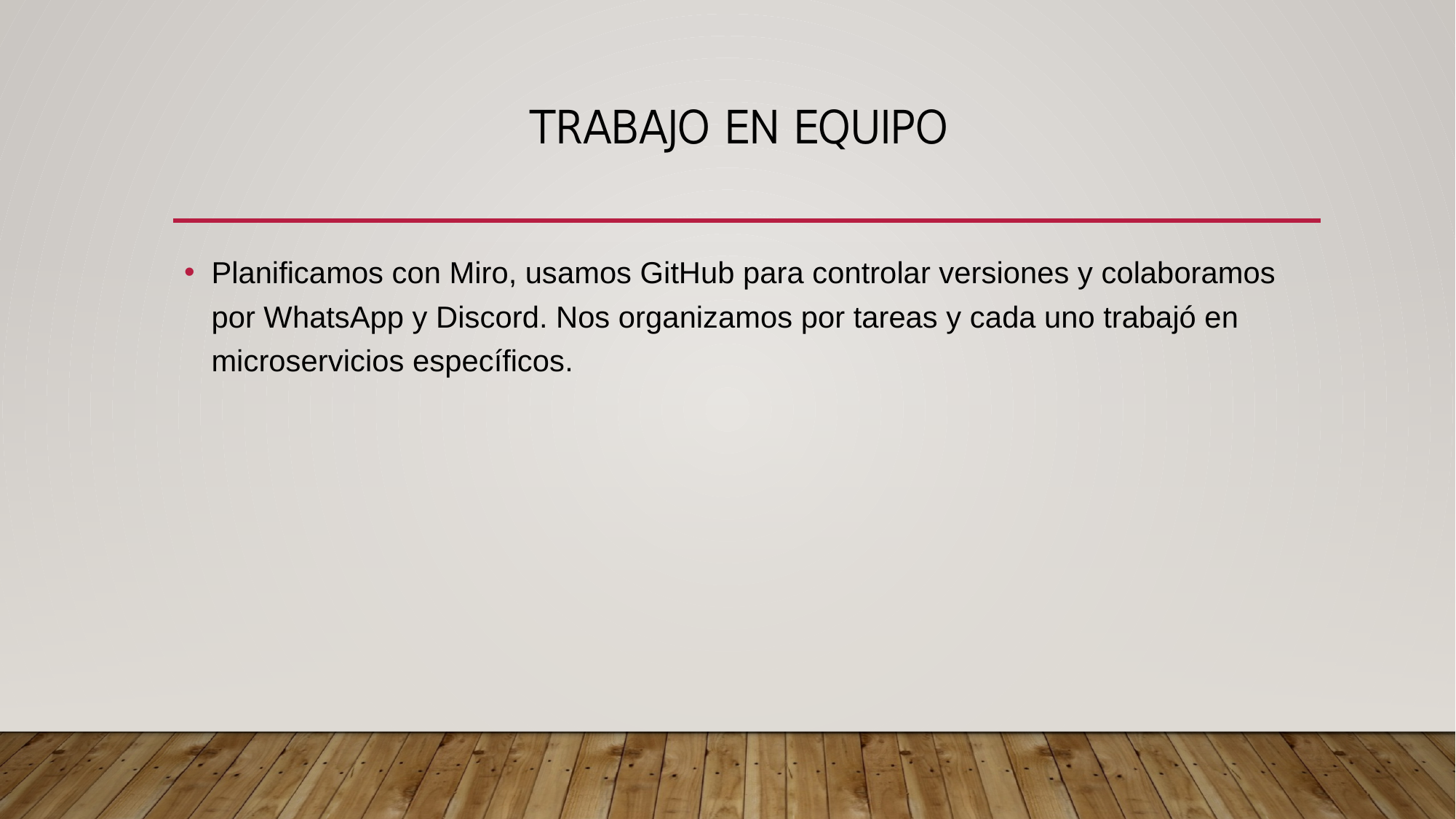

# Trabajo en equipo
Planificamos con Miro, usamos GitHub para controlar versiones y colaboramos por WhatsApp y Discord. Nos organizamos por tareas y cada uno trabajó en microservicios específicos.